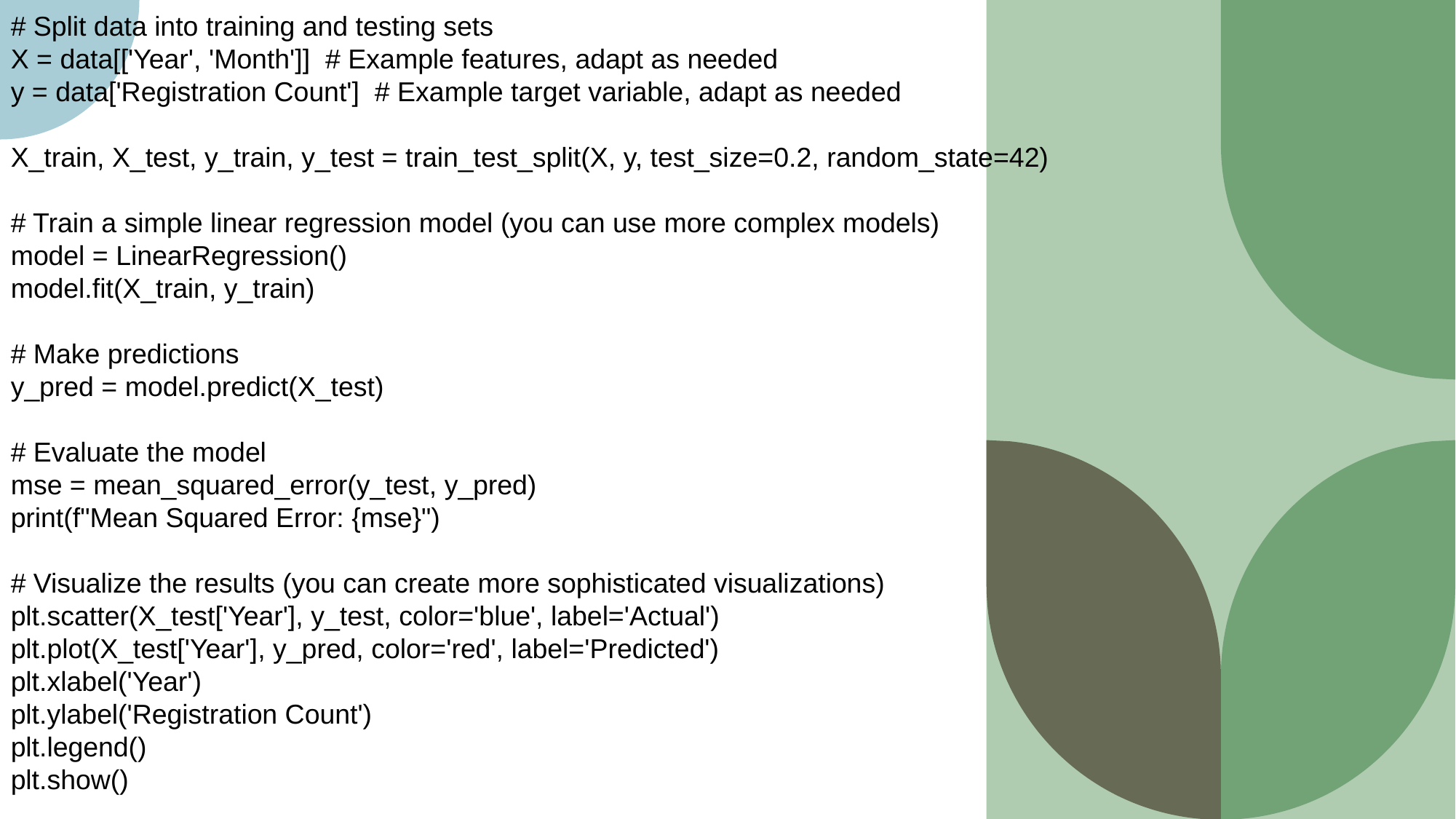

# Split data into training and testing sets
X = data[['Year', 'Month']]  # Example features, adapt as needed
y = data['Registration Count']  # Example target variable, adapt as needed

X_train, X_test, y_train, y_test = train_test_split(X, y, test_size=0.2, random_state=42)

# Train a simple linear regression model (you can use more complex models)
model = LinearRegression()
model.fit(X_train, y_train)

# Make predictions
y_pred = model.predict(X_test)

# Evaluate the model
mse = mean_squared_error(y_test, y_pred)
print(f"Mean Squared Error: {mse}")

# Visualize the results (you can create more sophisticated visualizations)
plt.scatter(X_test['Year'], y_test, color='blue', label='Actual')
plt.plot(X_test['Year'], y_pred, color='red', label='Predicted')
plt.xlabel('Year')
plt.ylabel('Registration Count')
plt.legend()
plt.show()